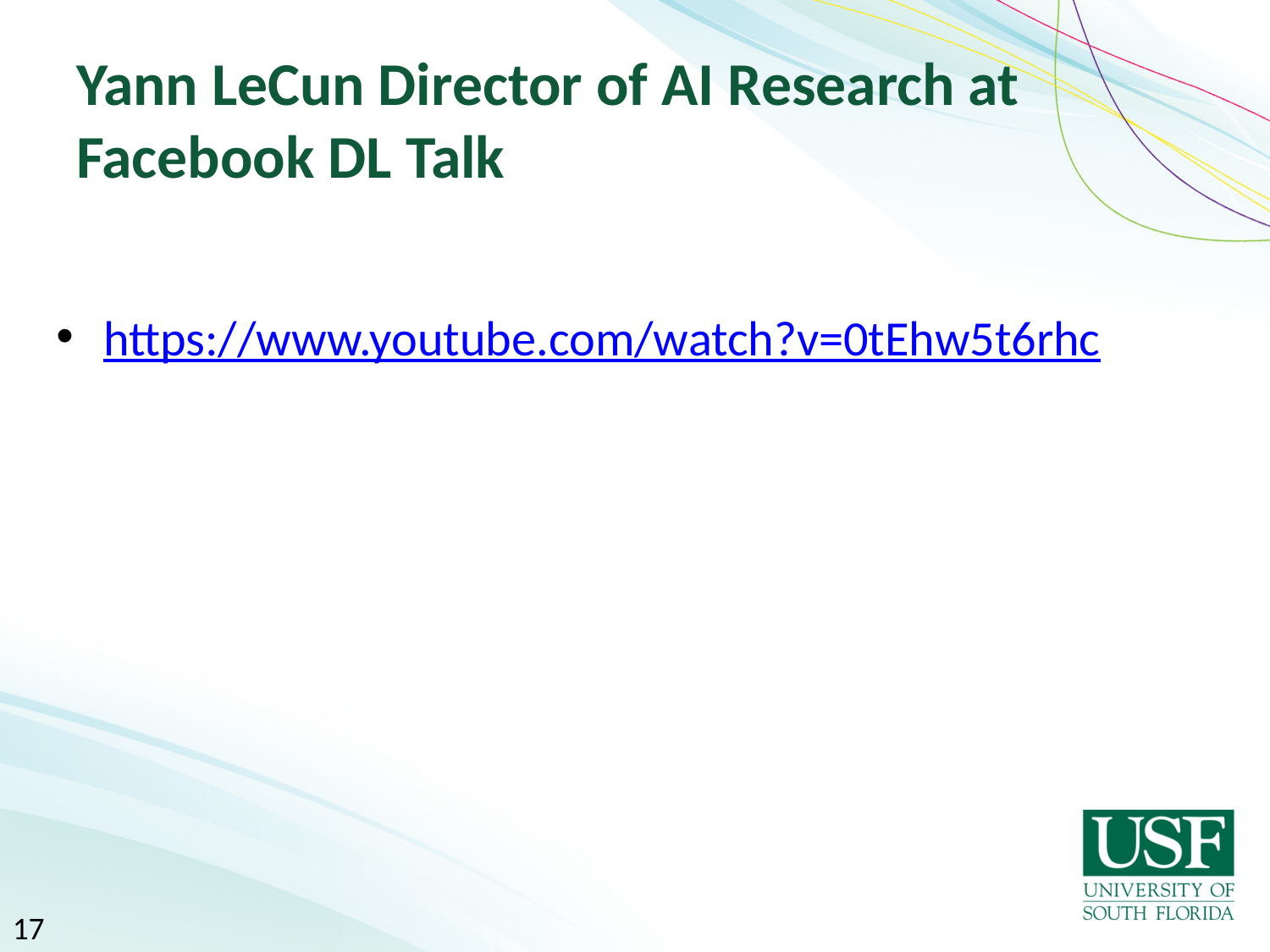

# Yann LeCun Director of AI Research at Facebook DL Talk

https://www.youtube.com/watch?v=0tEhw5t6rhc

17